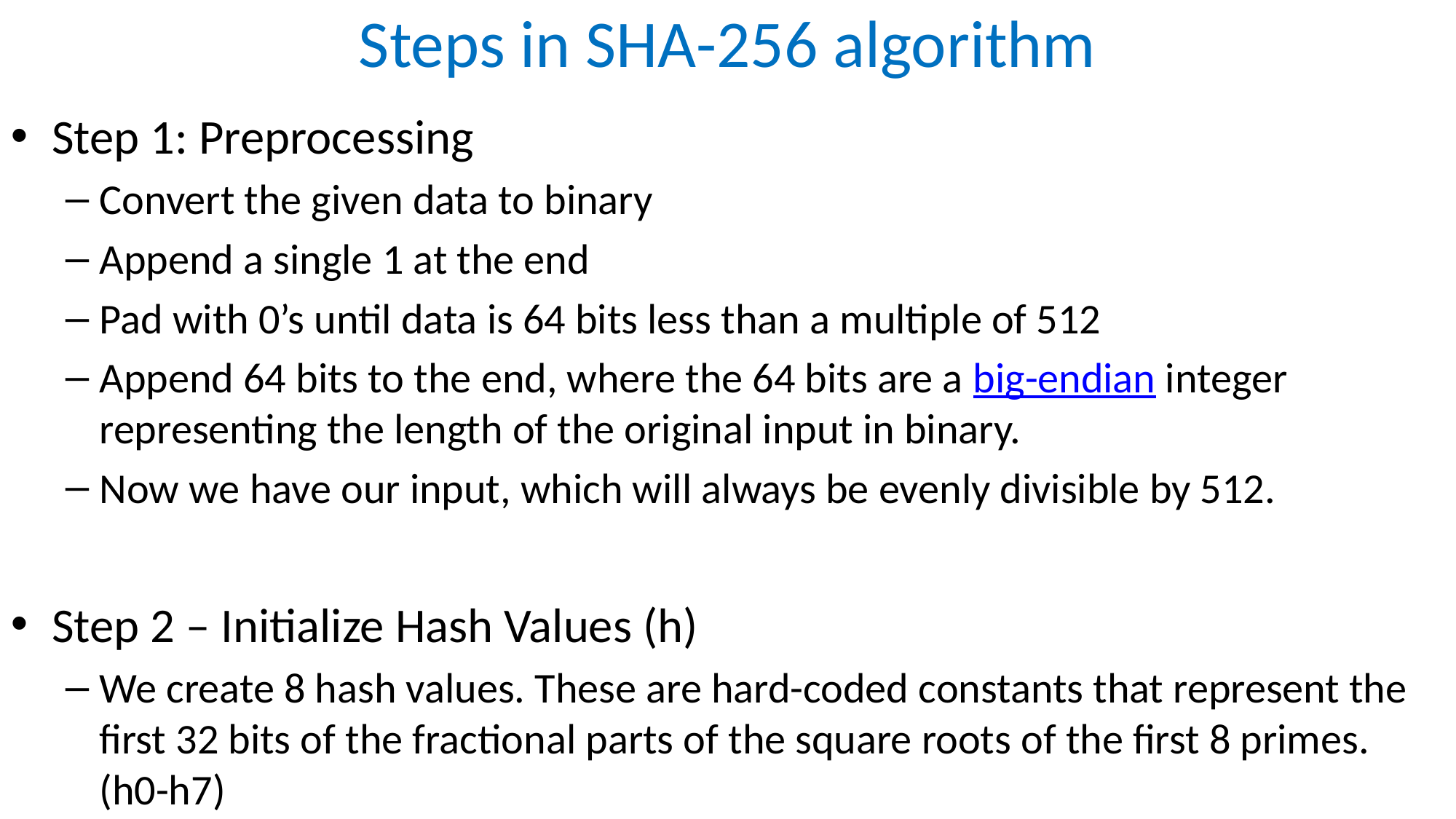

# Steps in SHA-256 algorithm
Step 1: Preprocessing
Convert the given data to binary
Append a single 1 at the end
Pad with 0’s until data is 64 bits less than a multiple of 512
Append 64 bits to the end, where the 64 bits are a big-endian integer representing the length of the original input in binary.
Now we have our input, which will always be evenly divisible by 512.

Step 2 – Initialize Hash Values (h)
We create 8 hash values. These are hard-coded constants that represent the first 32 bits of the fractional parts of the square roots of the first 8 primes. (h0-h7)